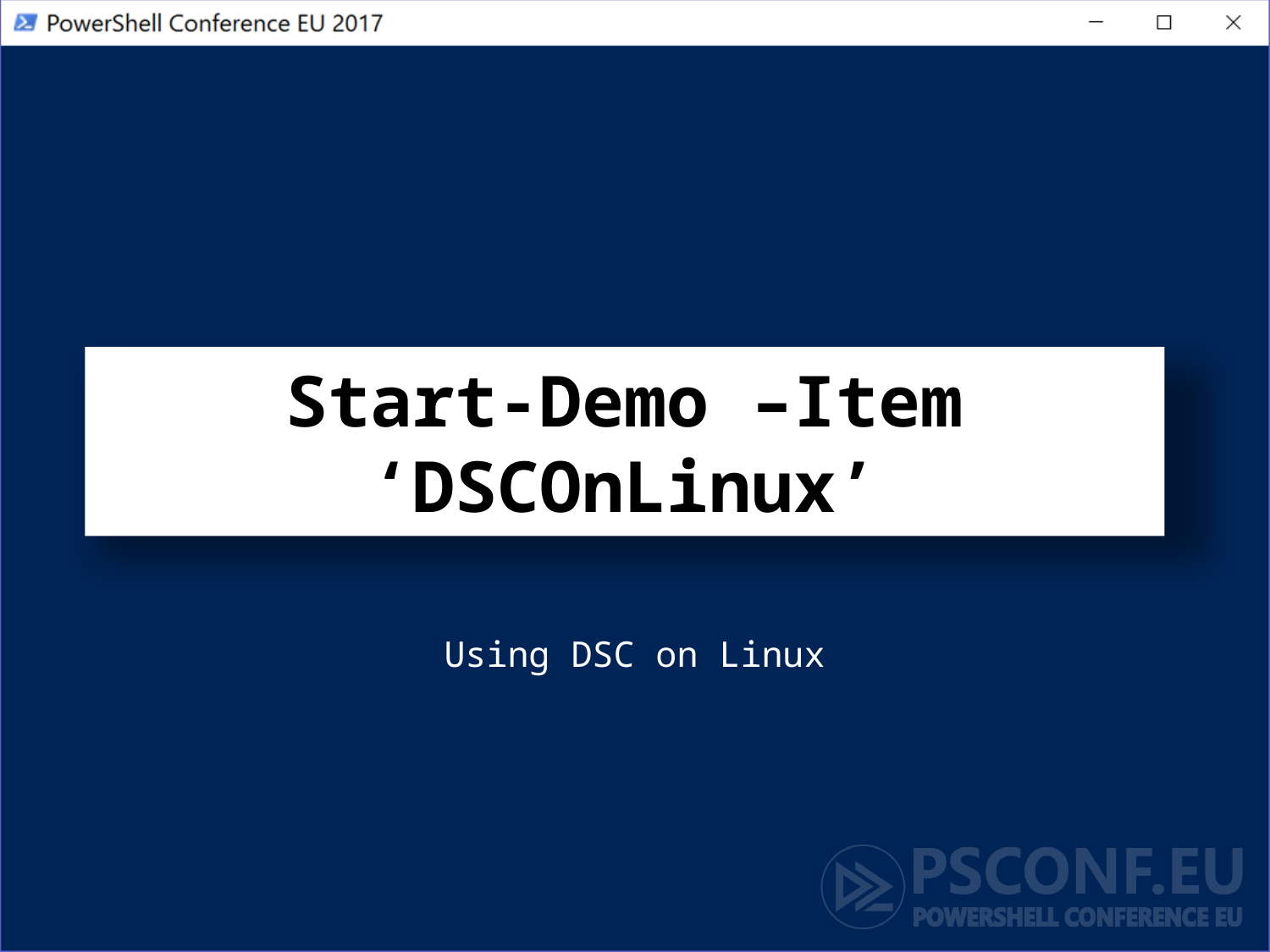

# Start-Demo –Item ‘DSCOnLinux’
Using DSC on Linux